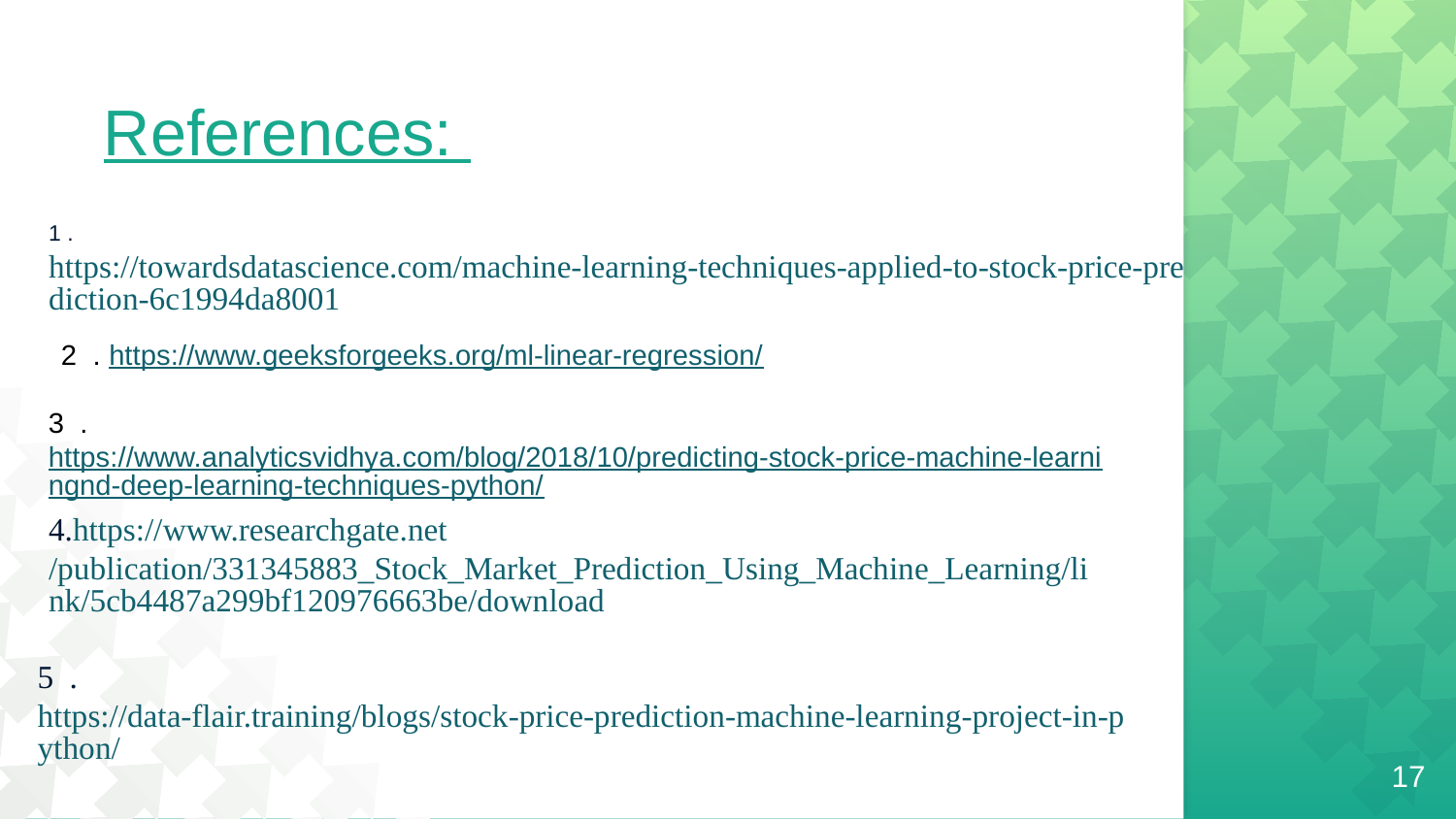

# References:
1 .  https://towardsdatascience.com/machine-learning-techniques-applied-to-stock-price-prediction-6c1994da8001

2  . https://www.geeksforgeeks.org/ml-linear-regression/
3  . https://www.analyticsvidhya.com/blog/2018/10/predicting-stock-price-machine-learningnd-deep-learning-techniques-python/

4.https://www.researchgate.net/publication/331345883_Stock_Market_Prediction_Using_Machine_Learning/link/5cb4487a299bf120976663be/download

5  .https://data-flair.training/blogs/stock-price-prediction-machine-learning-project-in-python/
17